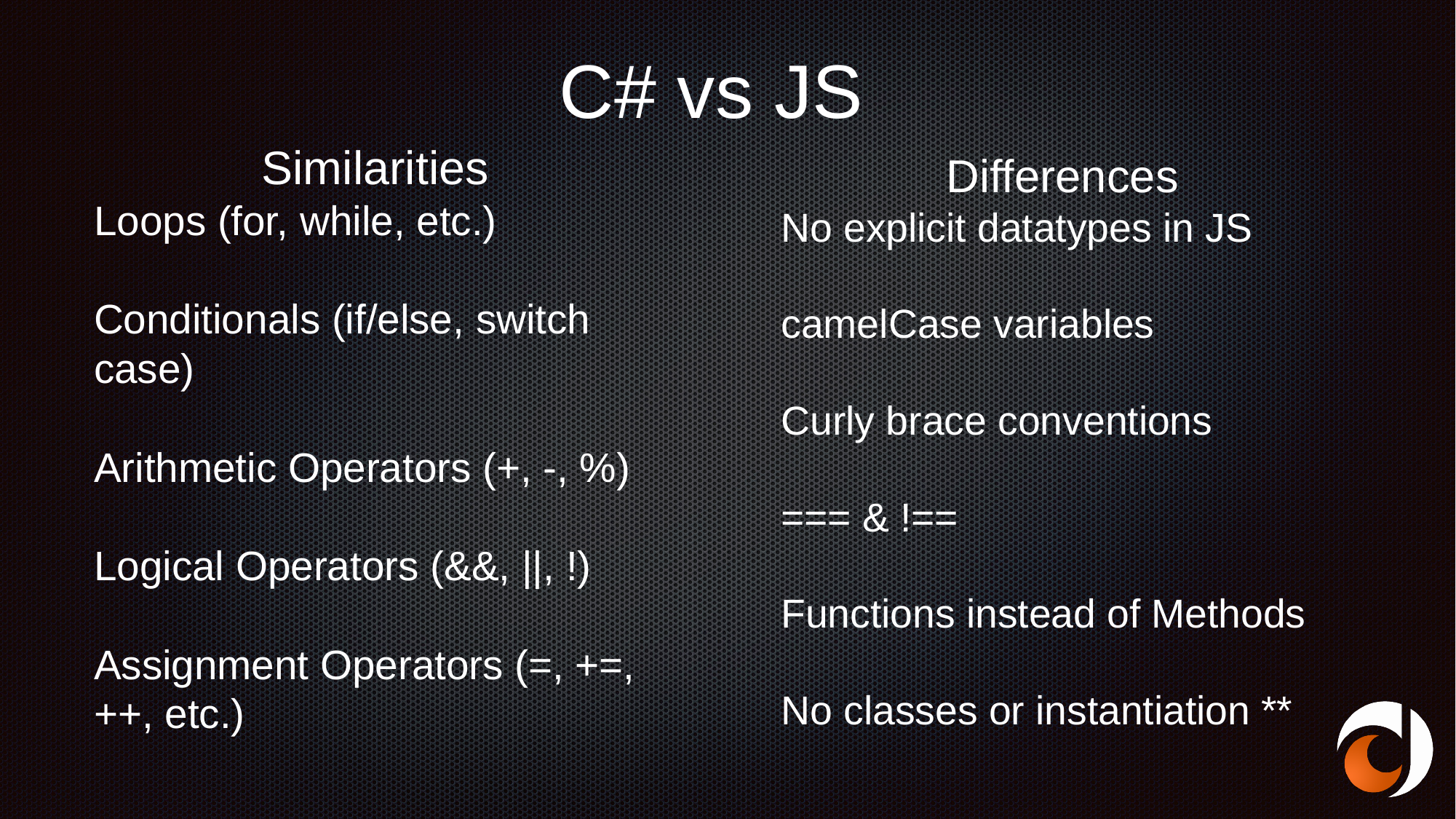

# C# vs JS
Similarities
Loops (for, while, etc.)

Conditionals (if/else, switch case)

Arithmetic Operators (+, -, %)

Logical Operators (&&, ||, !)

Assignment Operators (=, +=, ++, etc.)

Differences
No explicit datatypes in JS

camelCase variables

Curly brace conventions

=== & !==

Functions instead of Methods

No classes or instantiation **